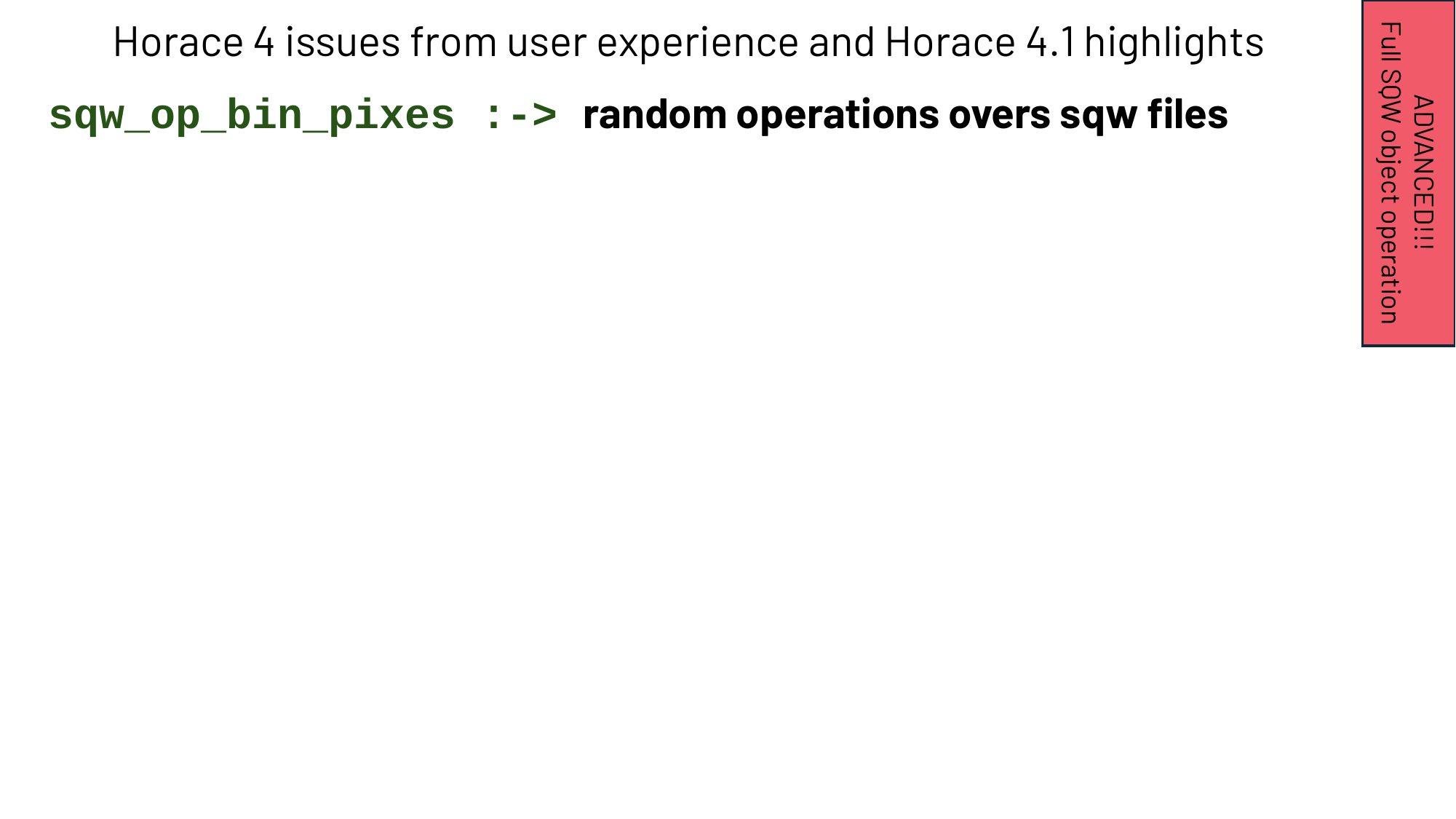

Horace 4 issues from user experience and Horace 4.1 highlights
sqw_op_bin_pixes :-> random operations overs sqw files
ADVANCED!!!
Full SQW object operation